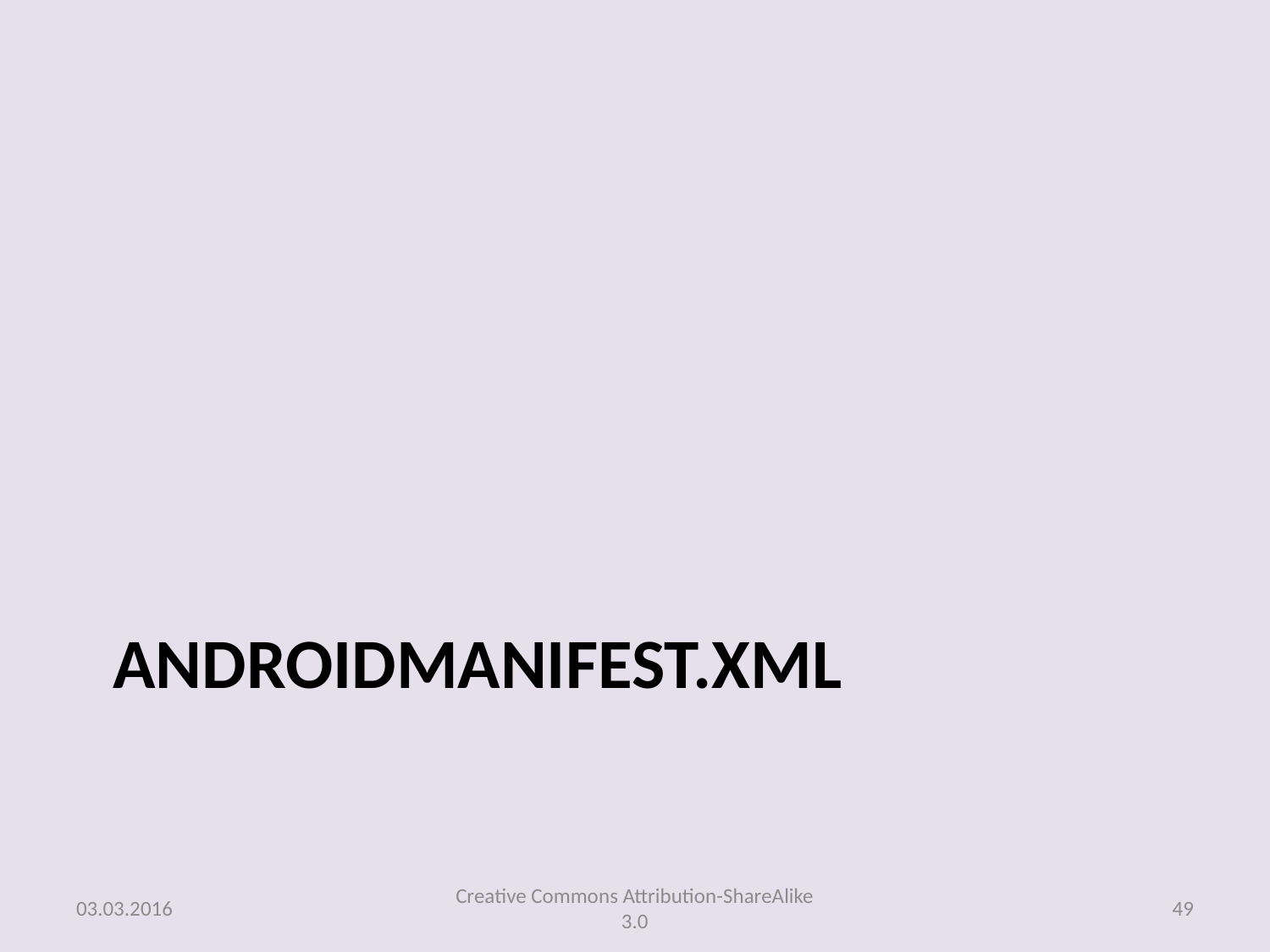

# AndroidManifest.xml
03.03.2016
Creative Commons Attribution-ShareAlike 3.0
49